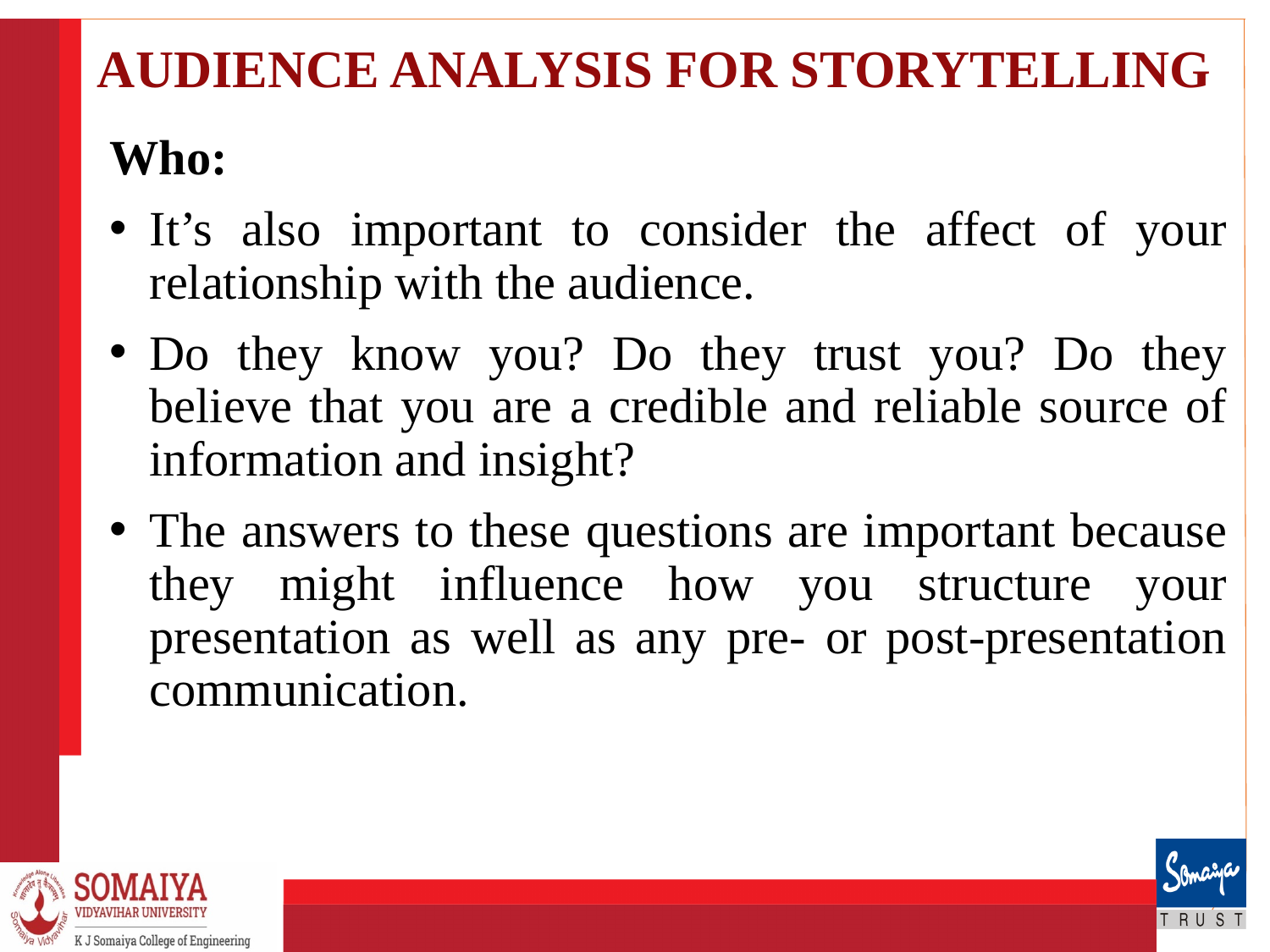

# AUDIENCE ANALYSIS FOR STORYTELLING
Who:
It’s also important to consider the affect of your relationship with the audience.
Do they know you? Do they trust you? Do they believe that you are a credible and reliable source of information and insight?
The answers to these questions are important because they might influence how you structure your presentation as well as any pre- or post-presentation communication.